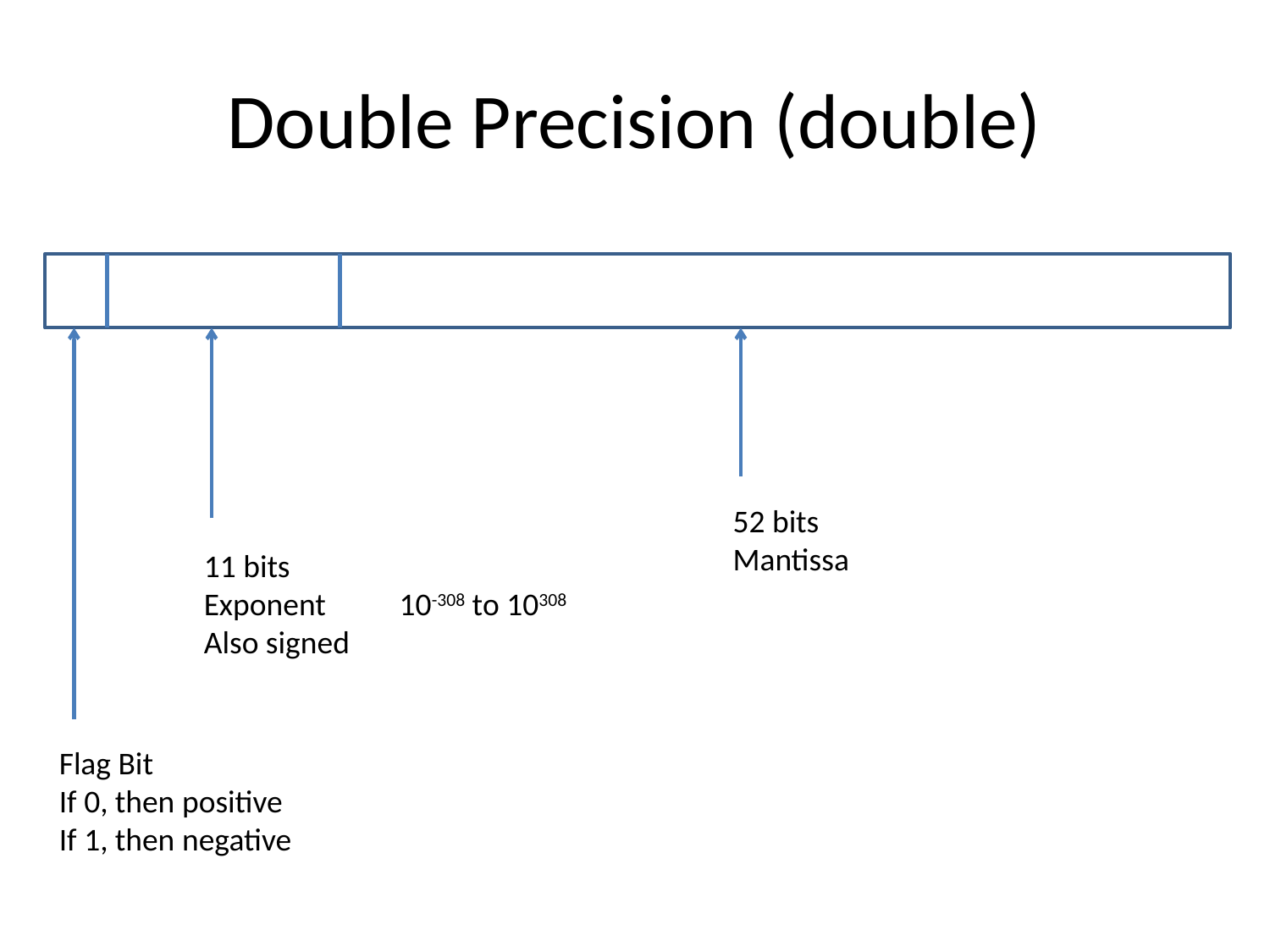

# Double Precision (double)

52 bits
Mantissa
11 bits
Exponent
Also signed
10-308 to 10308
Flag Bit
If 0, then positive
If 1, then negative